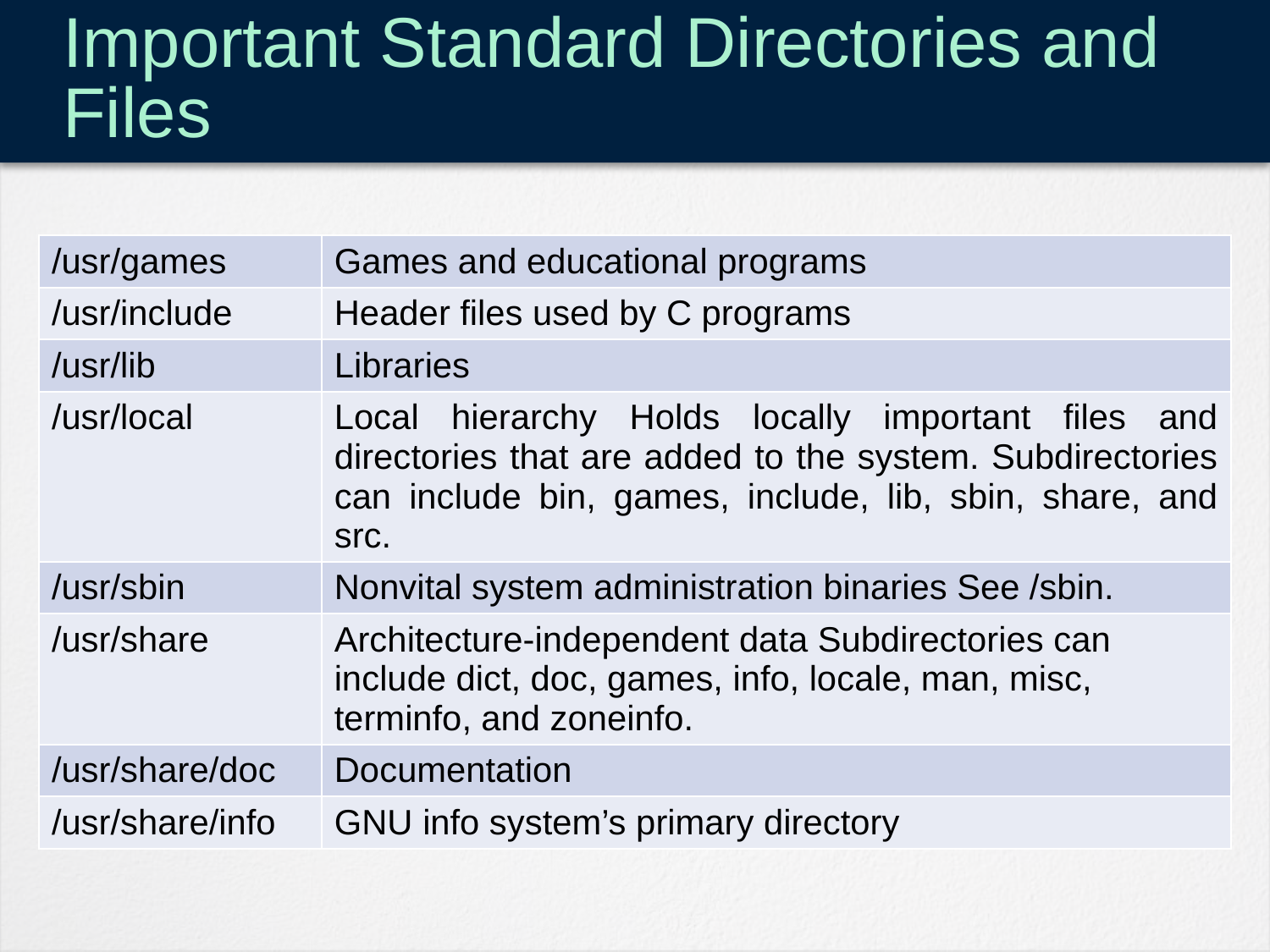

# Important Standard Directories and Files
| /usr/games | Games and educational programs |
| --- | --- |
| /usr/include | Header files used by C programs |
| /usr/lib | Libraries |
| /usr/local | Local hierarchy Holds locally important files and directories that are added to the system. Subdirectories can include bin, games, include, lib, sbin, share, and src. |
| /usr/sbin | Nonvital system administration binaries See /sbin. |
| /usr/share | Architecture-independent data Subdirectories can include dict, doc, games, info, locale, man, misc, terminfo, and zoneinfo. |
| /usr/share/doc | Documentation |
| /usr/share/info | GNU info system’s primary directory |